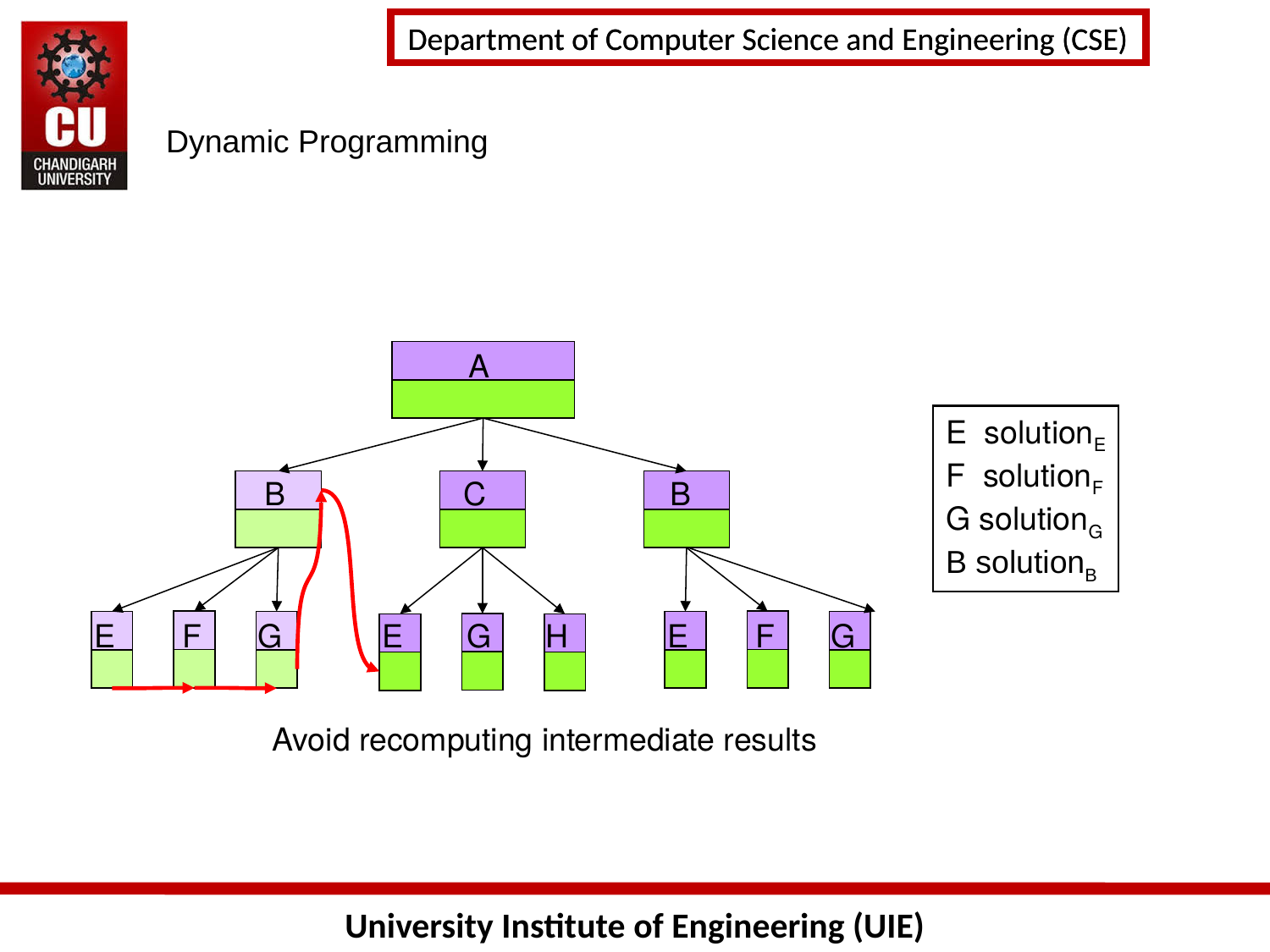

# Dynamic Programming
A

E  solutionE
F  solutionF
G solutionG
B solutionB
B
C
B

E
F
G
E
G
H
E
F
G

Avoid recomputing intermediate results